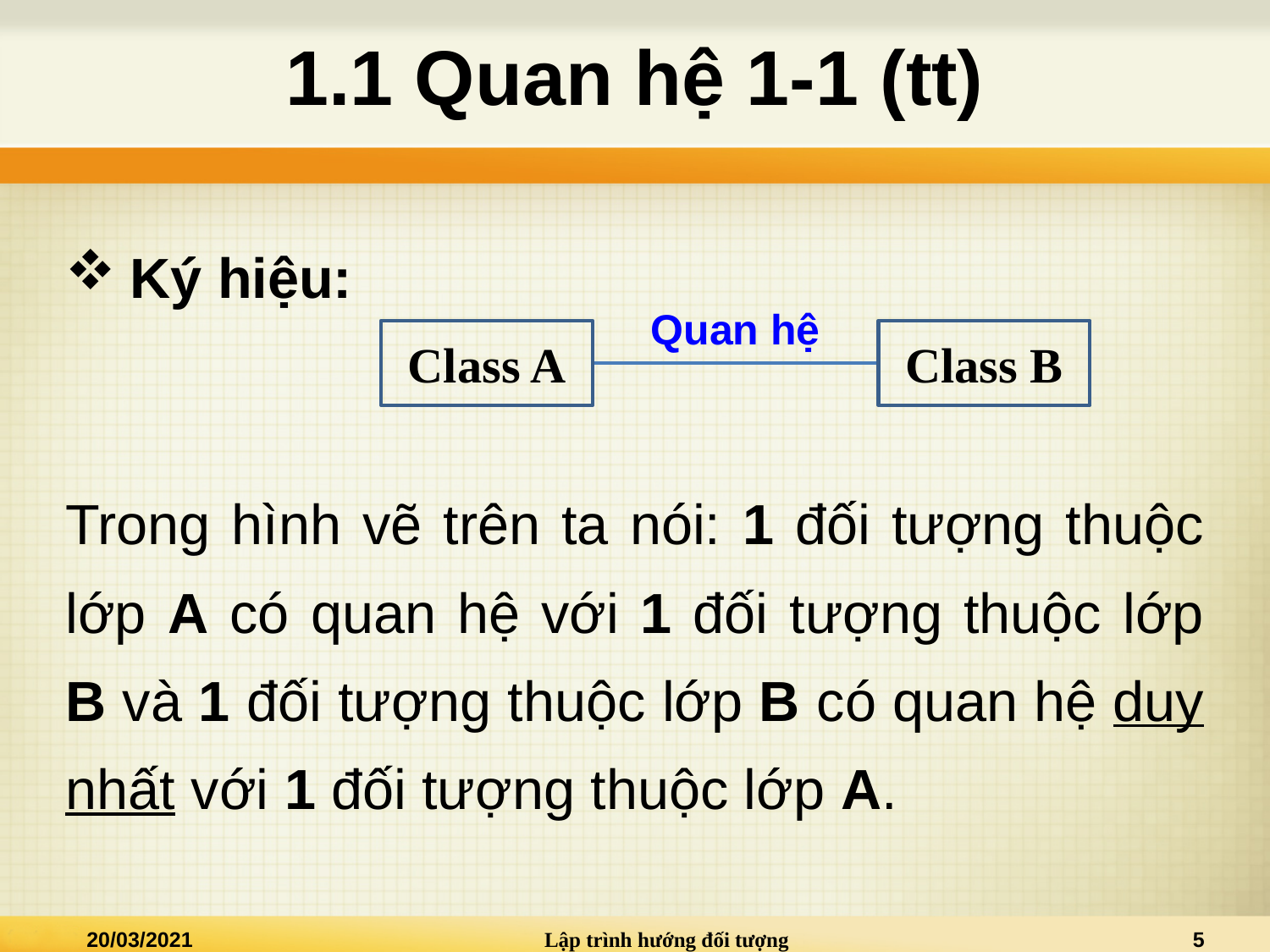

# 1.1 Quan hệ 1-1 (tt)
Ký hiệu:

Trong hình vẽ trên ta nói: 1 đối tượng thuộc lớp A có quan hệ với 1 đối tượng thuộc lớp B và 1 đối tượng thuộc lớp B có quan hệ duy nhất với 1 đối tượng thuộc lớp A.
Quan hệ
Class A
Class B
20/03/2021
Lập trình hướng đối tượng
5